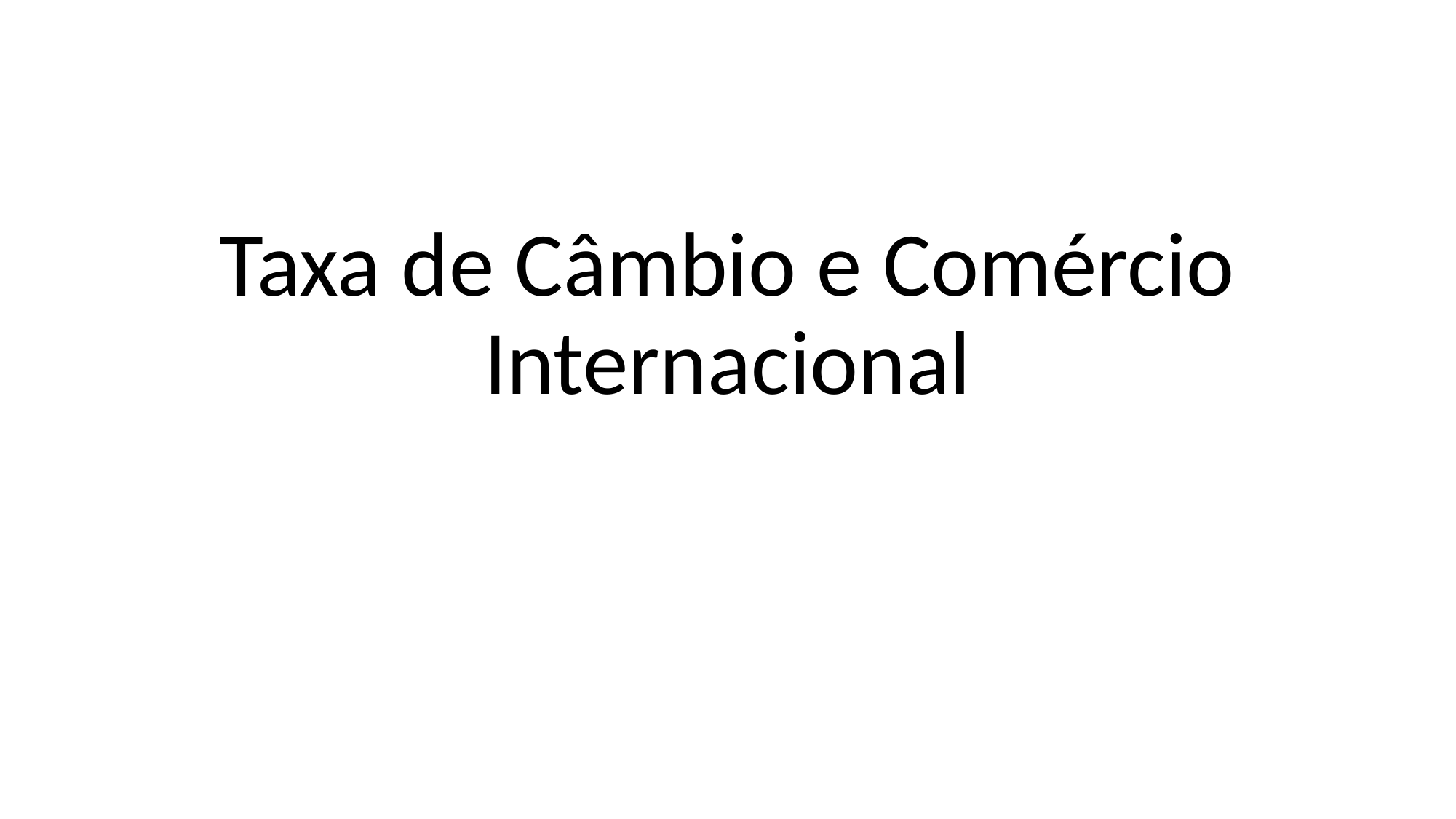

# Taxa de Câmbio e Comércio Internacional